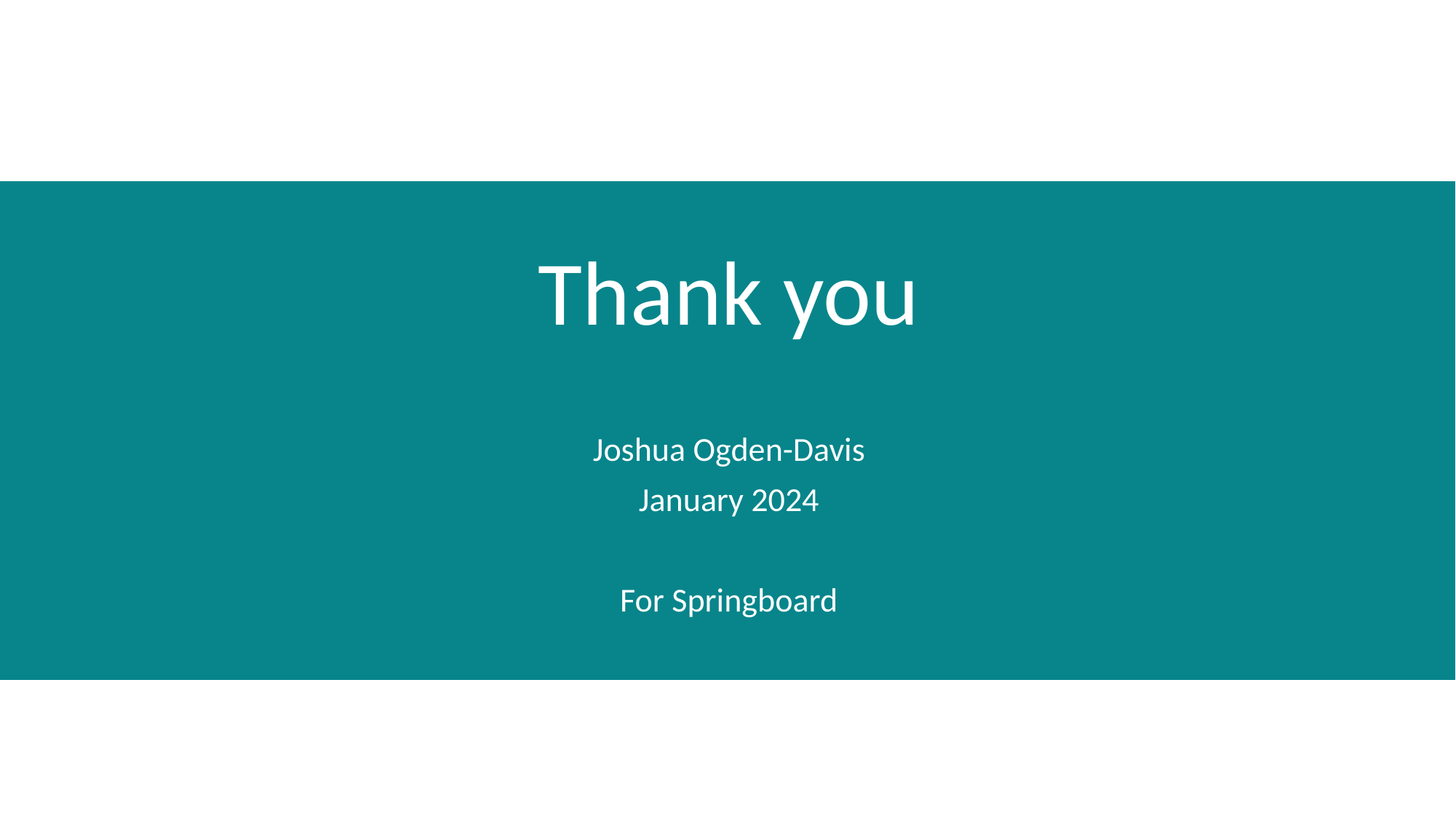

# Thank you

Joshua Ogden-Davis
January 2024

For Springboard